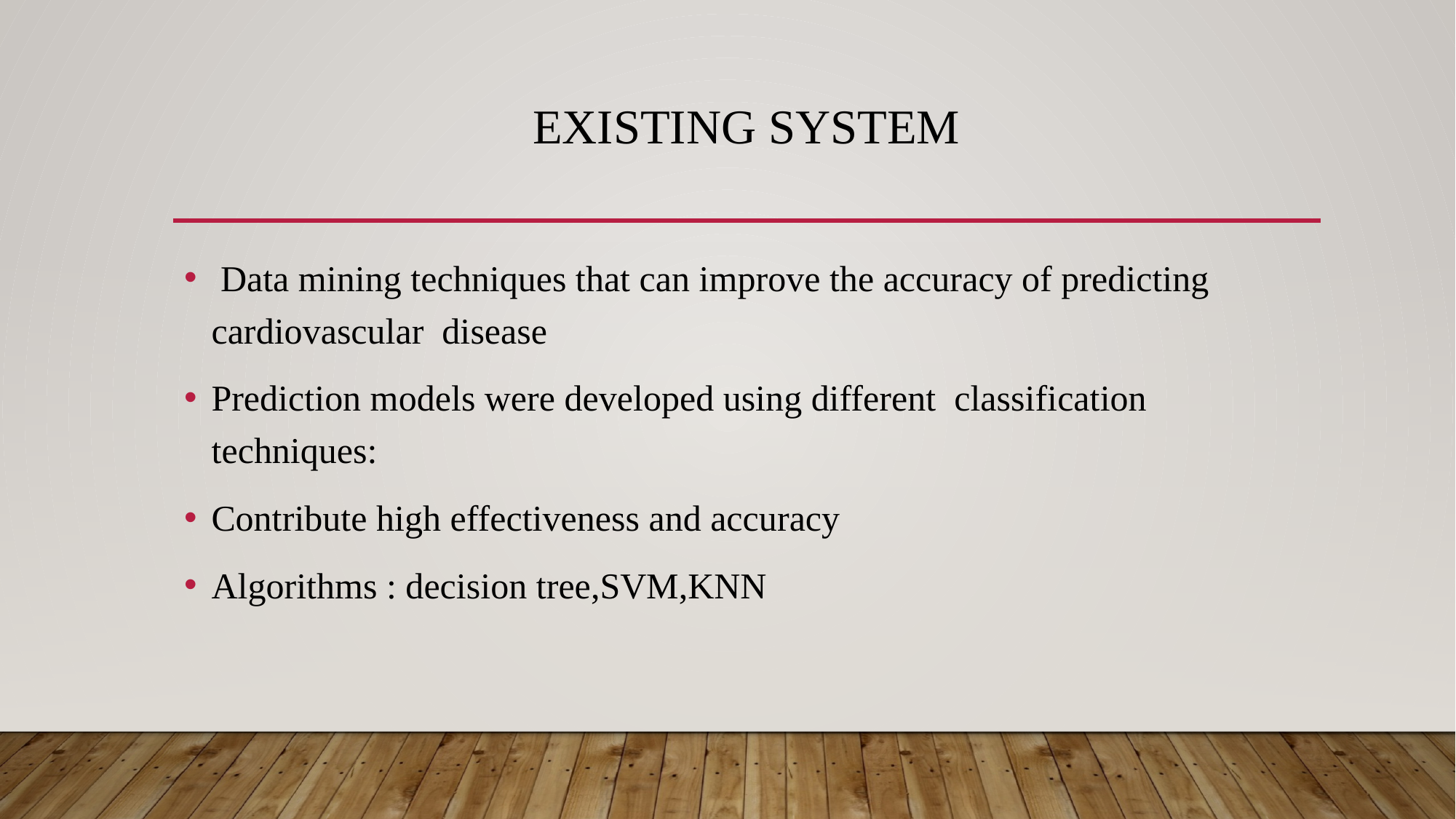

# EXISTING SYSTEM
 Data mining techniques that can improve the accuracy of predicting cardiovascular  disease
Prediction models were developed using different  classification techniques:
Contribute high effectiveness and accuracy
Algorithms : decision tree,SVM,KNN